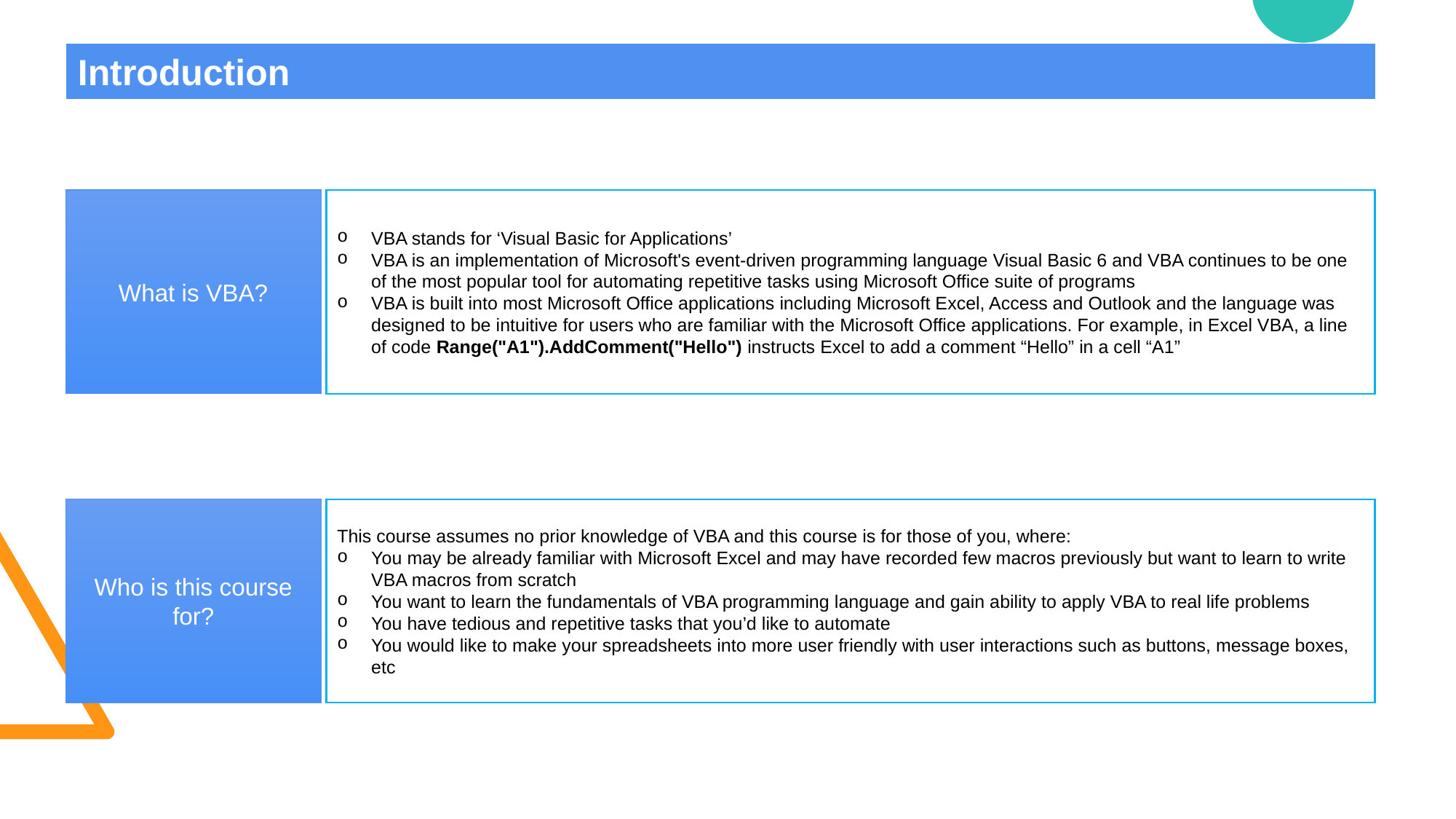

Introduction
VBA stands for ‘Visual Basic for Applications’
VBA is an implementation of Microsoft's event-driven programming language Visual Basic 6 and VBA continues to be one of the most popular tool for automating repetitive tasks using Microsoft Office suite of programs
VBA is built into most Microsoft Office applications including Microsoft Excel, Access and Outlook and the language was designed to be intuitive for users who are familiar with the Microsoft Office applications. For example, in Excel VBA, a line of code Range("A1").AddComment("Hello") instructs Excel to add a comment “Hello” in a cell “A1”
What is VBA?
This course assumes no prior knowledge of VBA and this course is for those of you, where:
You may be already familiar with Microsoft Excel and may have recorded few macros previously but want to learn to write VBA macros from scratch
You want to learn the fundamentals of VBA programming language and gain ability to apply VBA to real life problems
You have tedious and repetitive tasks that you’d like to automate
You would like to make your spreadsheets into more user friendly with user interactions such as buttons, message boxes, etc
Who is this course for?